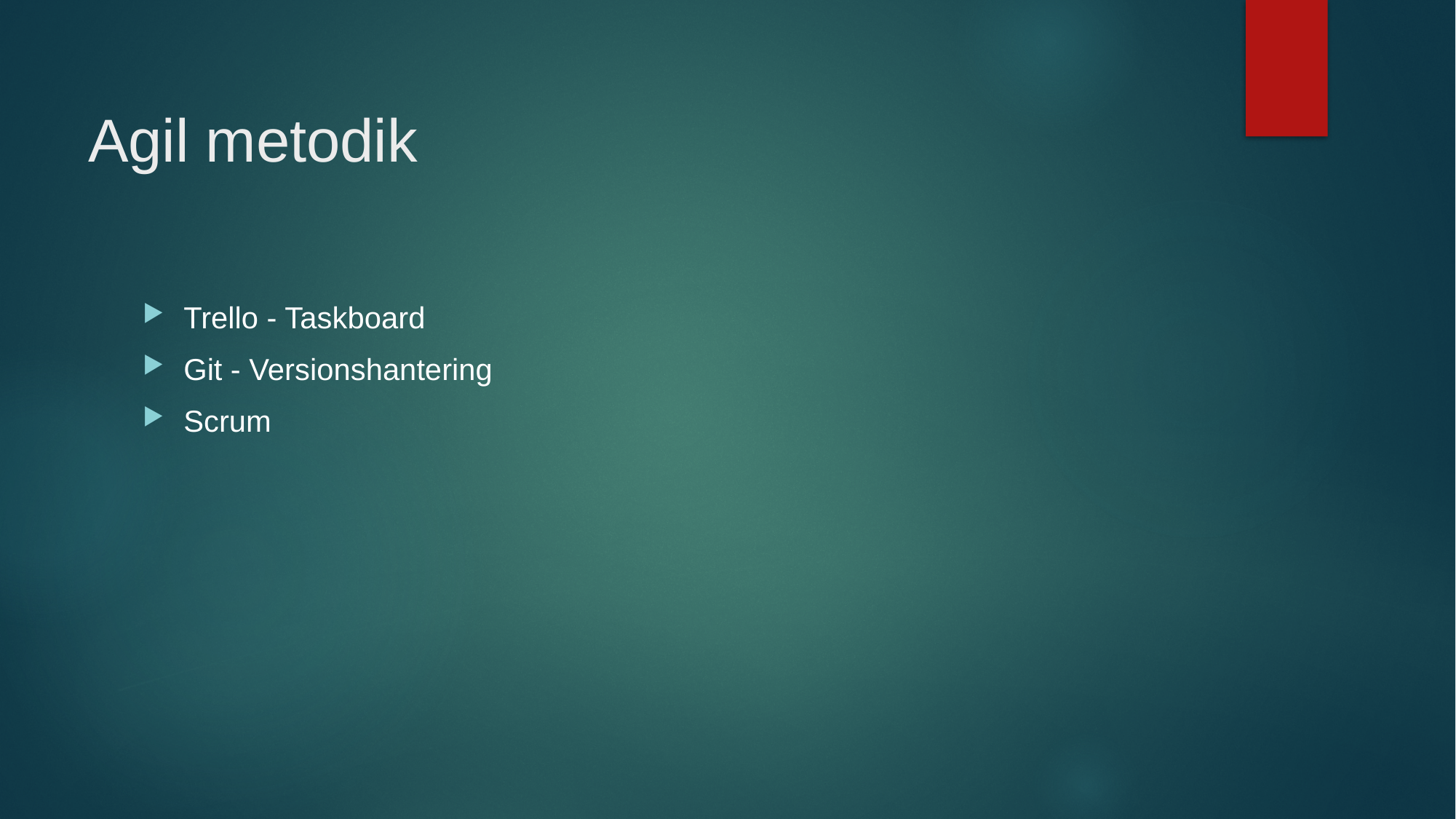

# Agil metodik

Trello - Taskboard
Git - Versionshantering
Scrum